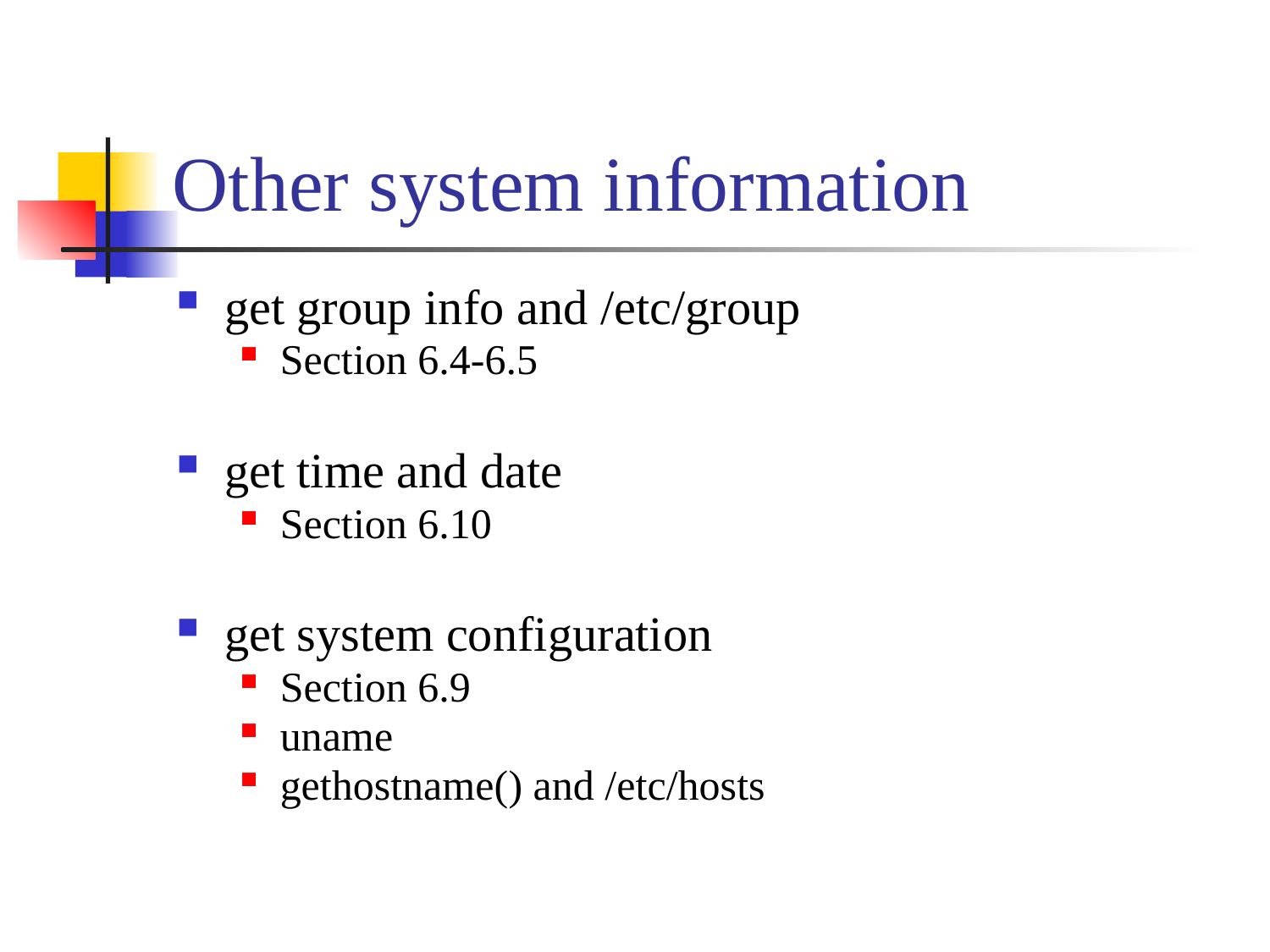

# Other system information
get group info and /etc/group
Section 6.4-6.5

get time and date
Section 6.10

get system configuration
Section 6.9
uname
gethostname() and /etc/hosts